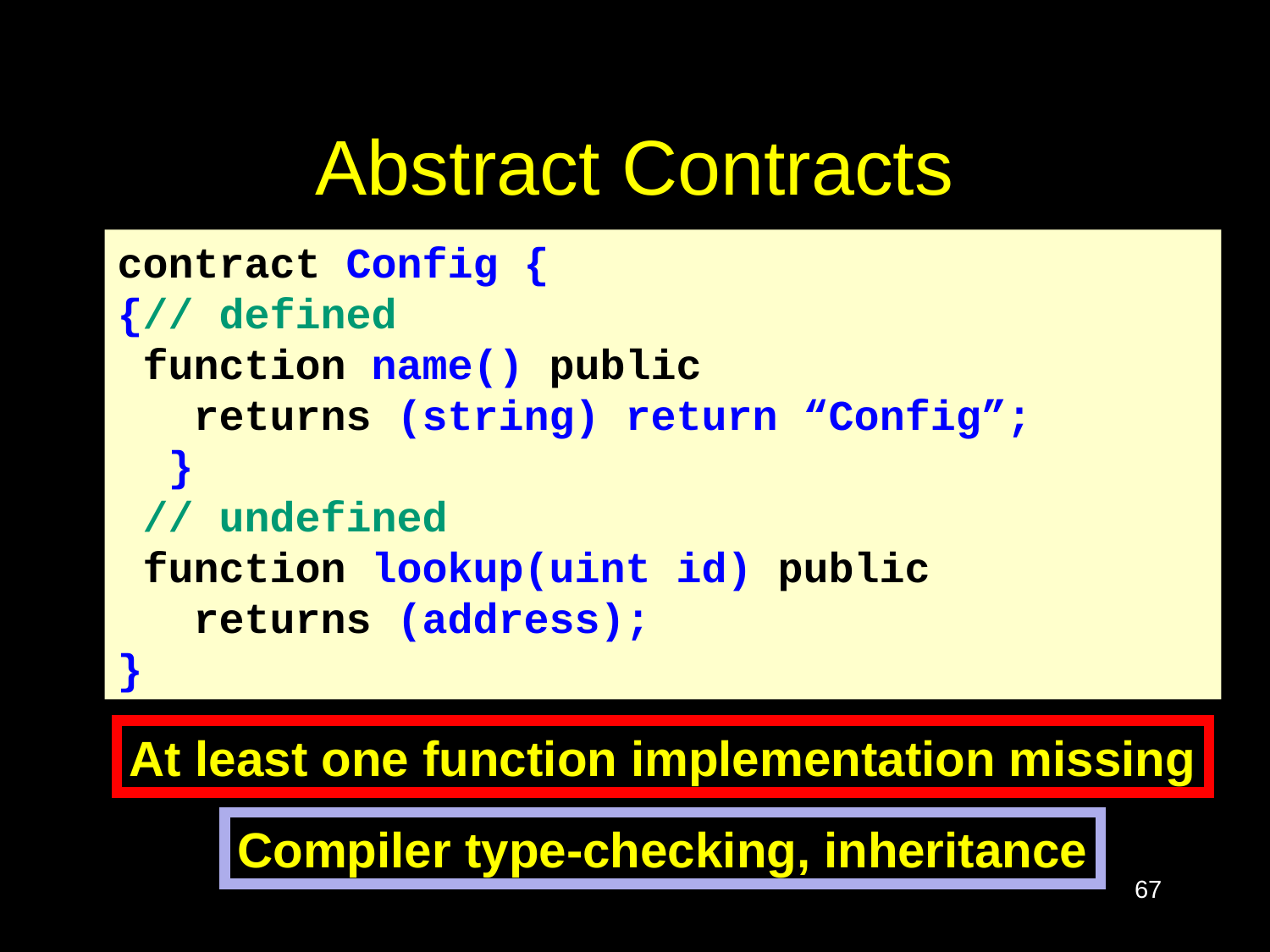

# Abstract Contracts
contract Config {
{// defined
 function name() public
   returns (string) return “Config”;
  }
 // undefined
 function lookup(uint id) public
   returns (address);
}
At least one function implementation missing
Compiler type-checking, inheritance
67